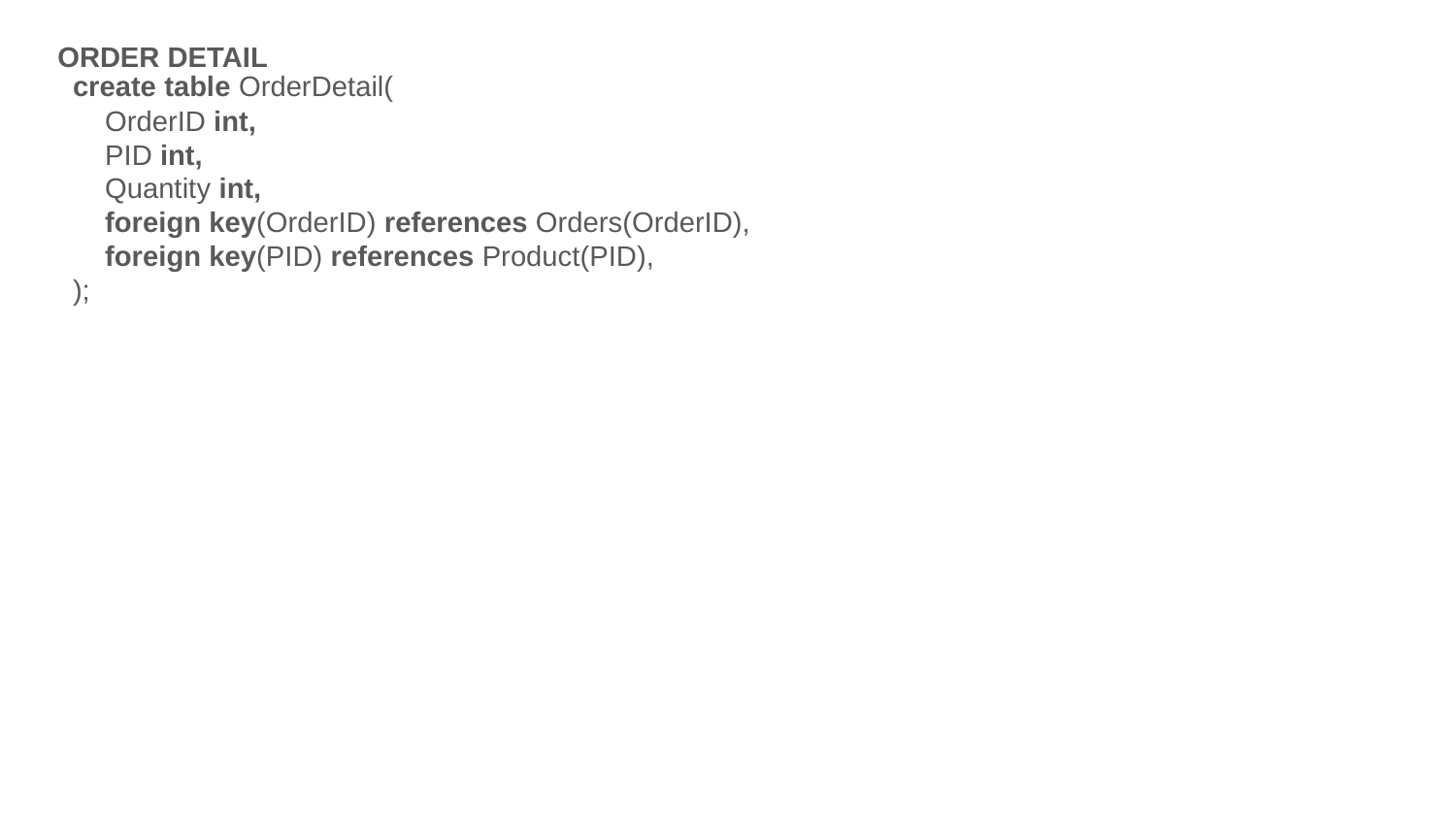

ORDER DETAIL
create table OrderDetail(
    OrderID int,
    PID int,
    Quantity int,
    foreign key(OrderID) references Orders(OrderID),
    foreign key(PID) references Product(PID),
);